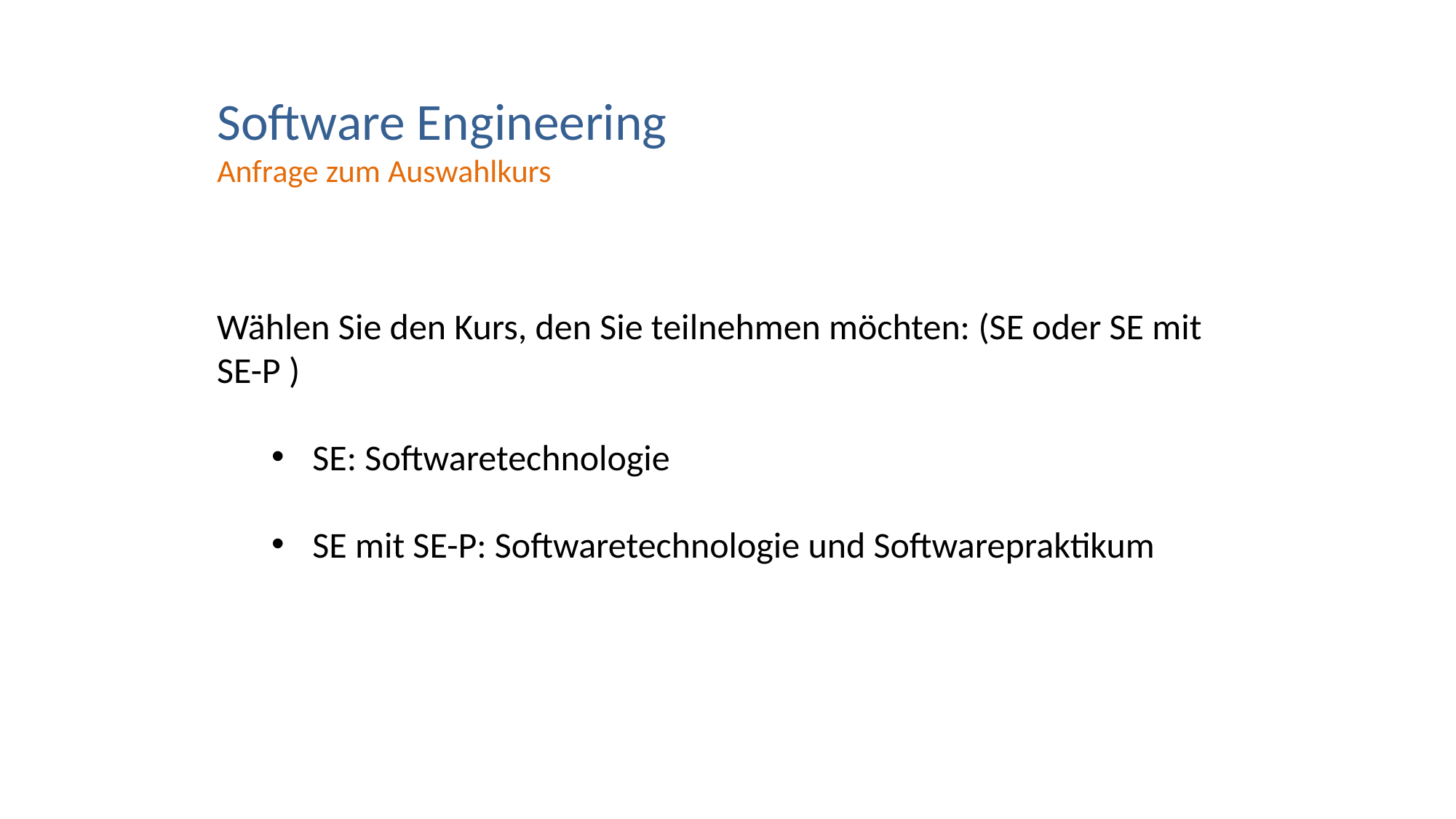

# Software Engineering Anfrage zum Auswahlkurs
Wählen Sie den Kurs, den Sie teilnehmen möchten: (SE oder SE mit SE-P )

SE: Softwaretechnologie

SE mit SE-P: Softwaretechnologie und Softwarepraktikum